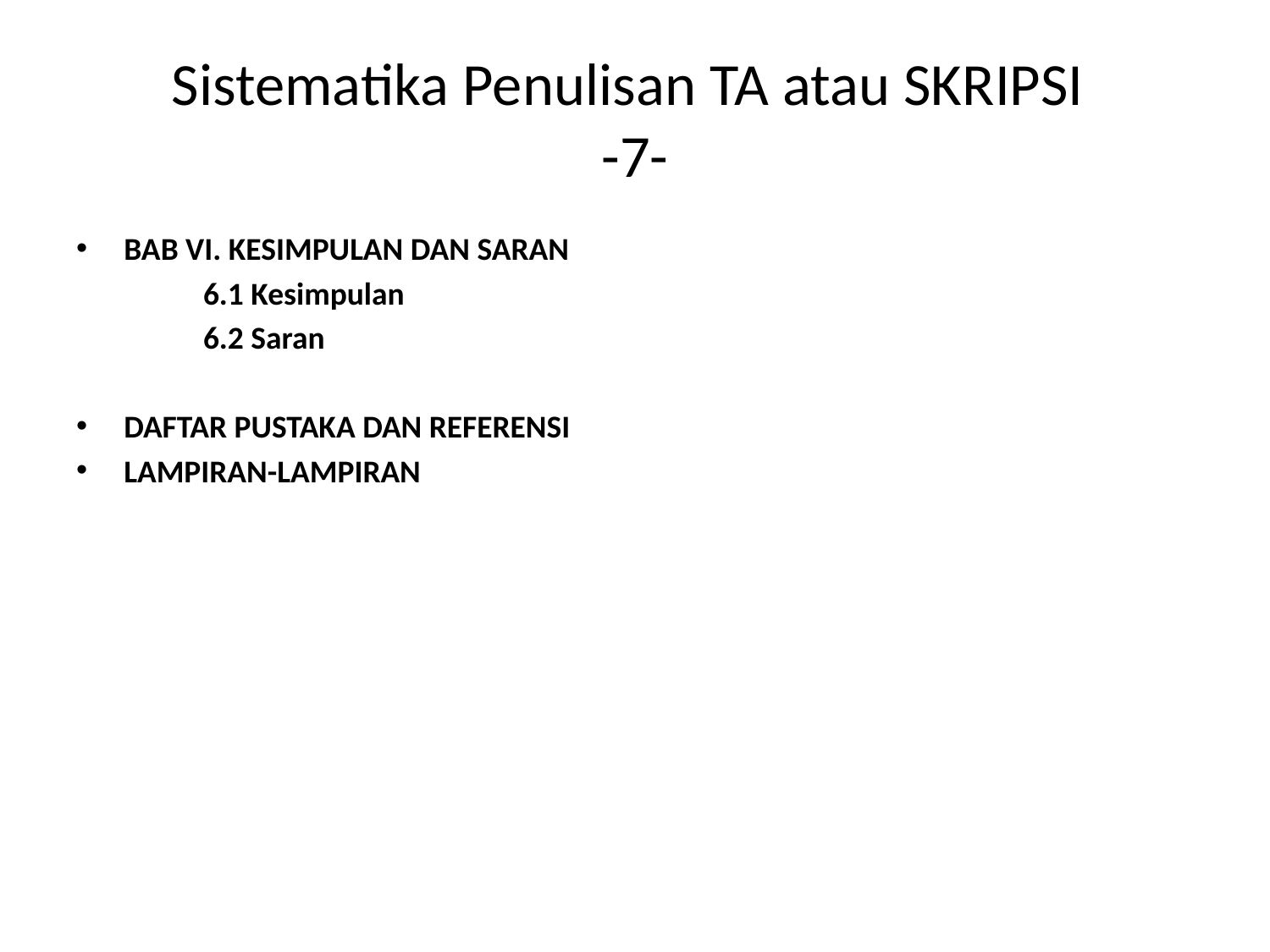

# Sistematika Penulisan TA atau SKRIPSI -7-
BAB VI. KESIMPULAN DAN SARAN
	6.1 Kesimpulan
	6.2 Saran

DAFTAR PUSTAKA DAN REFERENSI
LAMPIRAN-LAMPIRAN